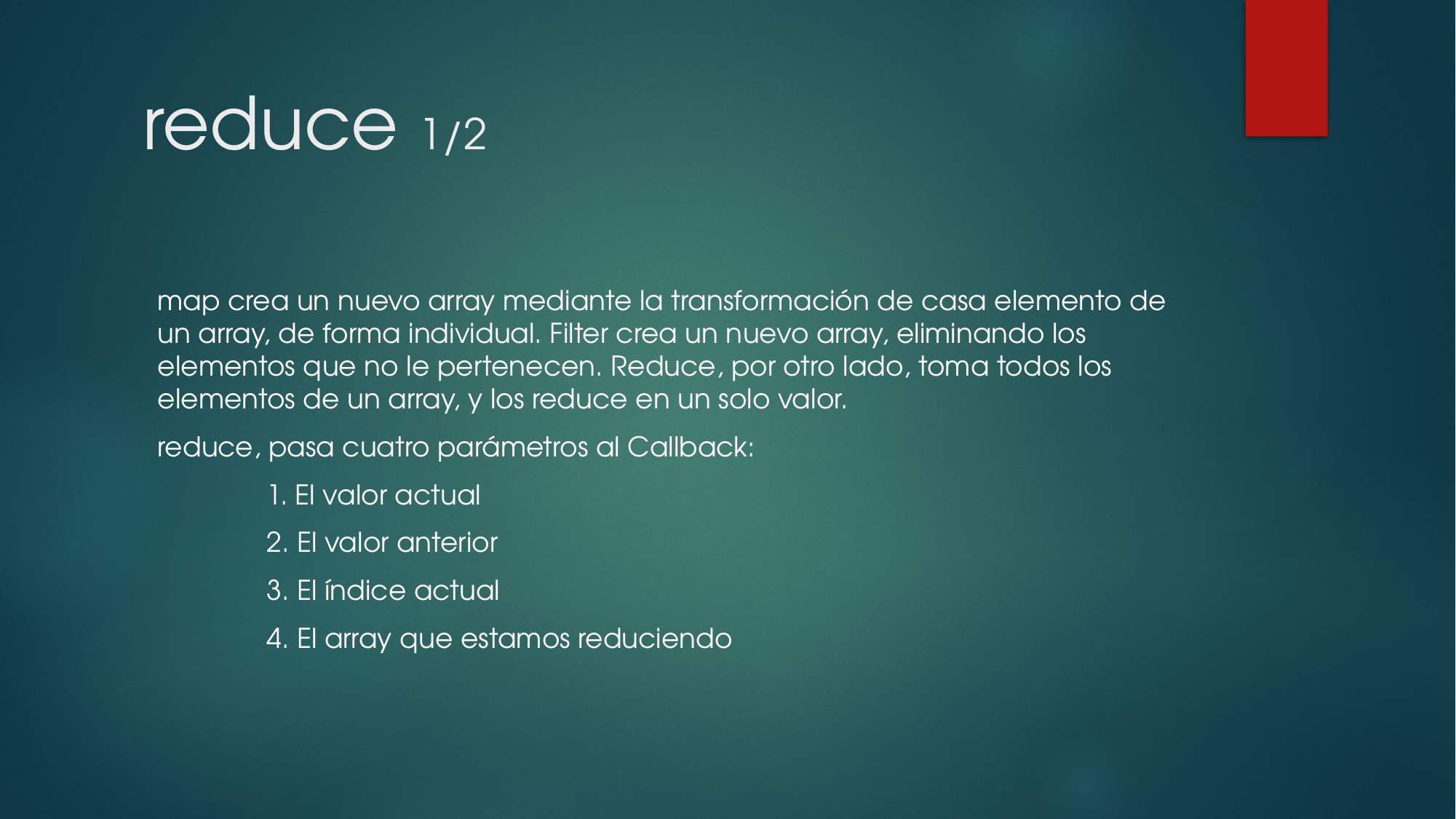

# reduce 1/2
map crea un nuevo array mediante la transformación de casa elemento de un array, de forma individual. Filter crea un nuevo array, eliminando los elementos que no le pertenecen. Reduce, por otro lado, toma todos los elementos de un array, y los reduce en un solo valor.
reduce, pasa cuatro parámetros al Callback:
	1. El valor actual
	2. El valor anterior
	3. El índice actual
	4. El array que estamos reduciendo